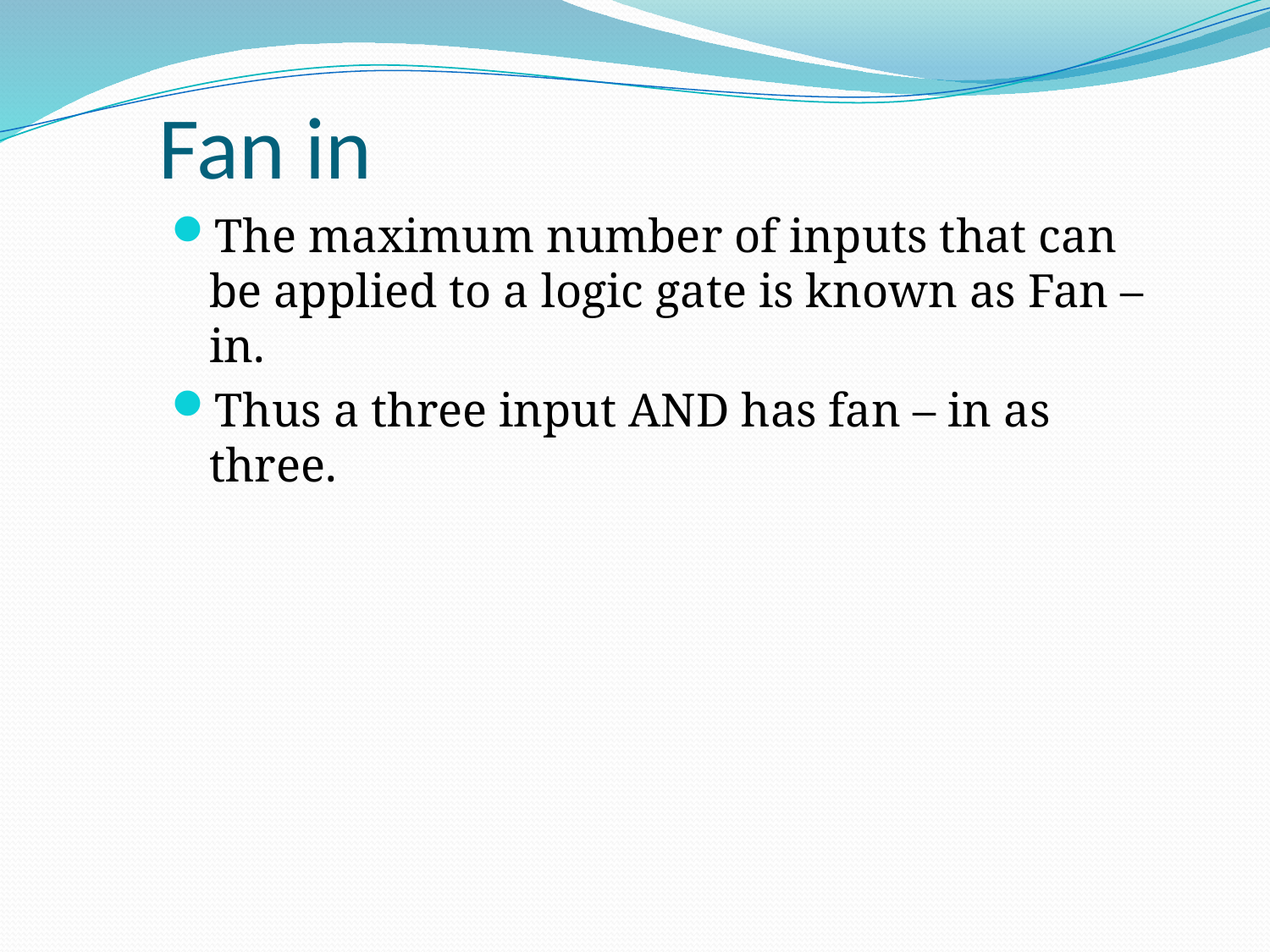

# Fan in
The maximum number of inputs that can be applied to a logic gate is known as Fan – in.
Thus a three input AND has fan – in as three.